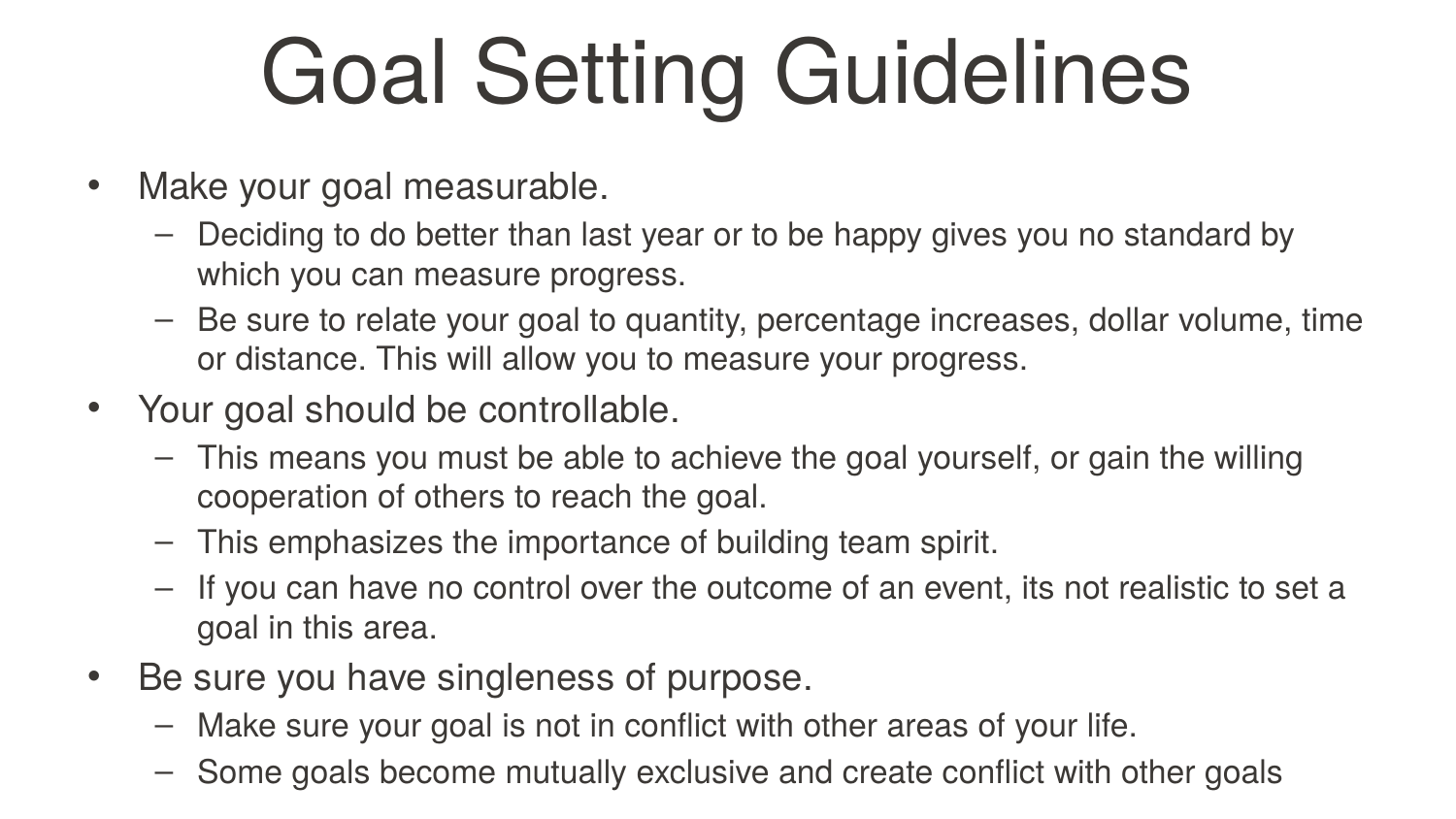

# Goal Setting Guidelines
Make your goal measurable.
Deciding to do better than last year or to be happy gives you no standard by which you can measure progress.
Be sure to relate your goal to quantity, percentage increases, dollar volume, time or distance. This will allow you to measure your progress.
Your goal should be controllable.
This means you must be able to achieve the goal yourself, or gain the willing cooperation of others to reach the goal.
This emphasizes the importance of building team spirit.
If you can have no control over the outcome of an event, its not realistic to set a goal in this area.
Be sure you have singleness of purpose.
Make sure your goal is not in conflict with other areas of your life.
Some goals become mutually exclusive and create conflict with other goals